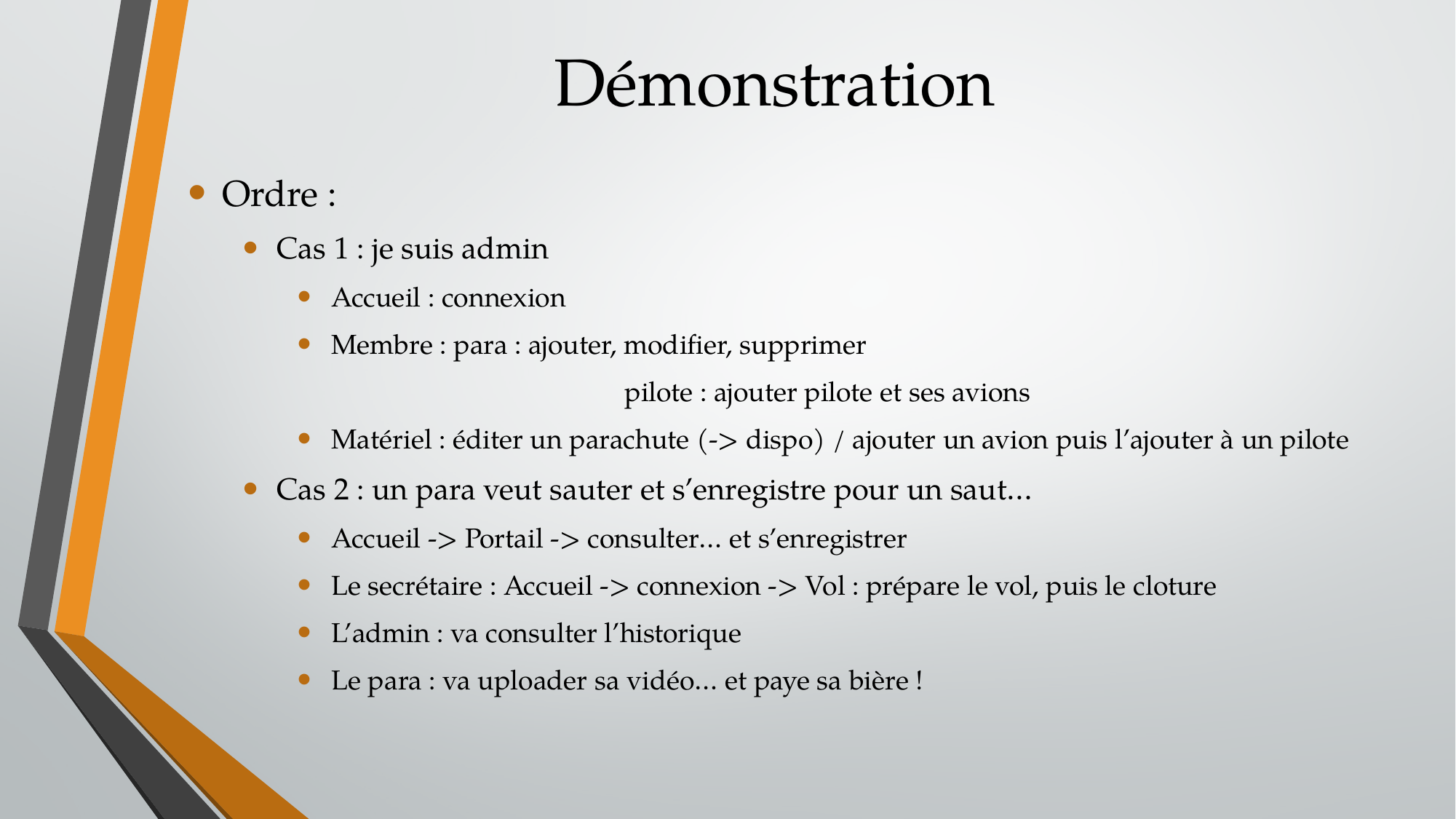

# Démonstration
Ordre :
Cas 1 : je suis admin
Accueil : connexion
Membre : para : ajouter, modifier, supprimer
			pilote : ajouter pilote et ses avions
Matériel : éditer un parachute (-> dispo) / ajouter un avion puis l’ajouter à un pilote
Cas 2 : un para veut sauter et s’enregistre pour un saut…
Accueil -> Portail -> consulter… et s’enregistrer
Le secrétaire : Accueil -> connexion -> Vol : prépare le vol, puis le cloture
L’admin : va consulter l’historique
Le para : va uploader sa vidéo… et paye sa bière !